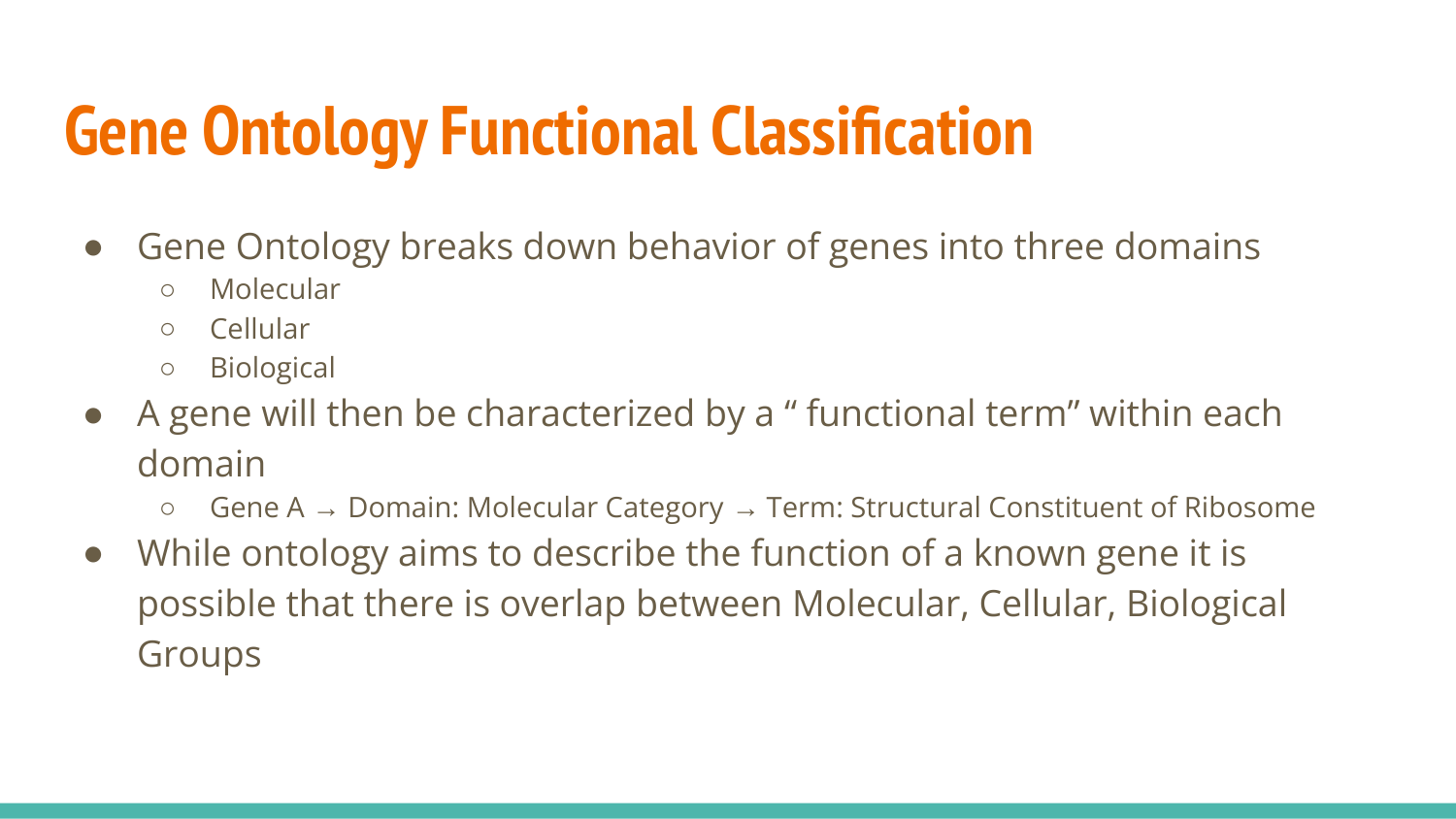

# Gene Ontology Functional Classification
Gene Ontology breaks down behavior of genes into three domains
Molecular
Cellular
Biological
A gene will then be characterized by a “ functional term” within each domain
Gene A → Domain: Molecular Category → Term: Structural Constituent of Ribosome
While ontology aims to describe the function of a known gene it is possible that there is overlap between Molecular, Cellular, Biological Groups